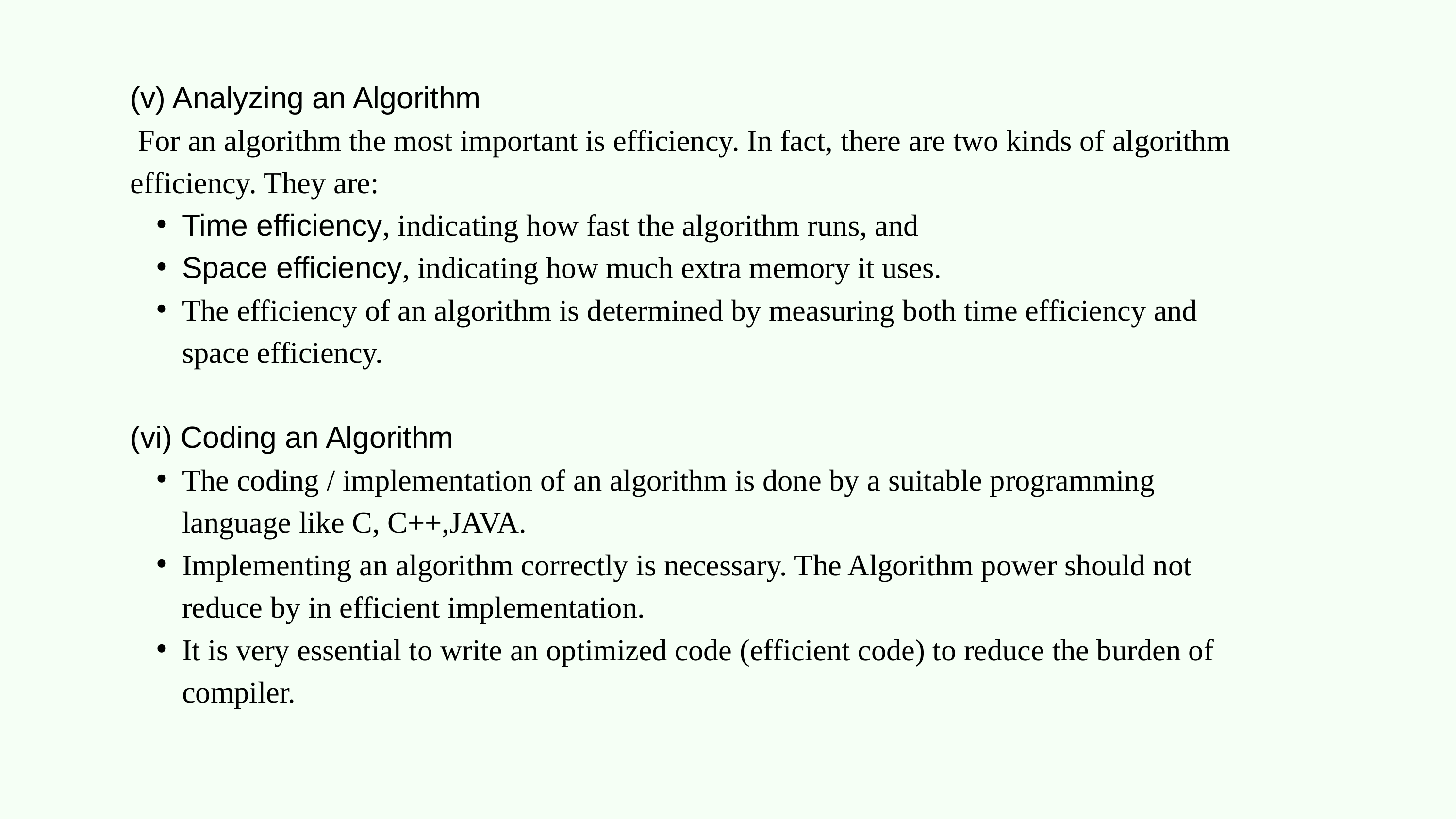

(v) Analyzing an Algorithm
 For an algorithm the most important is efficiency. In fact, there are two kinds of algorithm efficiency. They are:
Time efficiency, indicating how fast the algorithm runs, and
Space efficiency, indicating how much extra memory it uses.
The efficiency of an algorithm is determined by measuring both time efficiency and space efficiency.

(vi) Coding an Algorithm
The coding / implementation of an algorithm is done by a suitable programming language like C, C++,JAVA.
Implementing an algorithm correctly is necessary. The Algorithm power should not reduce by in efficient implementation.
It is very essential to write an optimized code (efficient code) to reduce the burden of compiler.